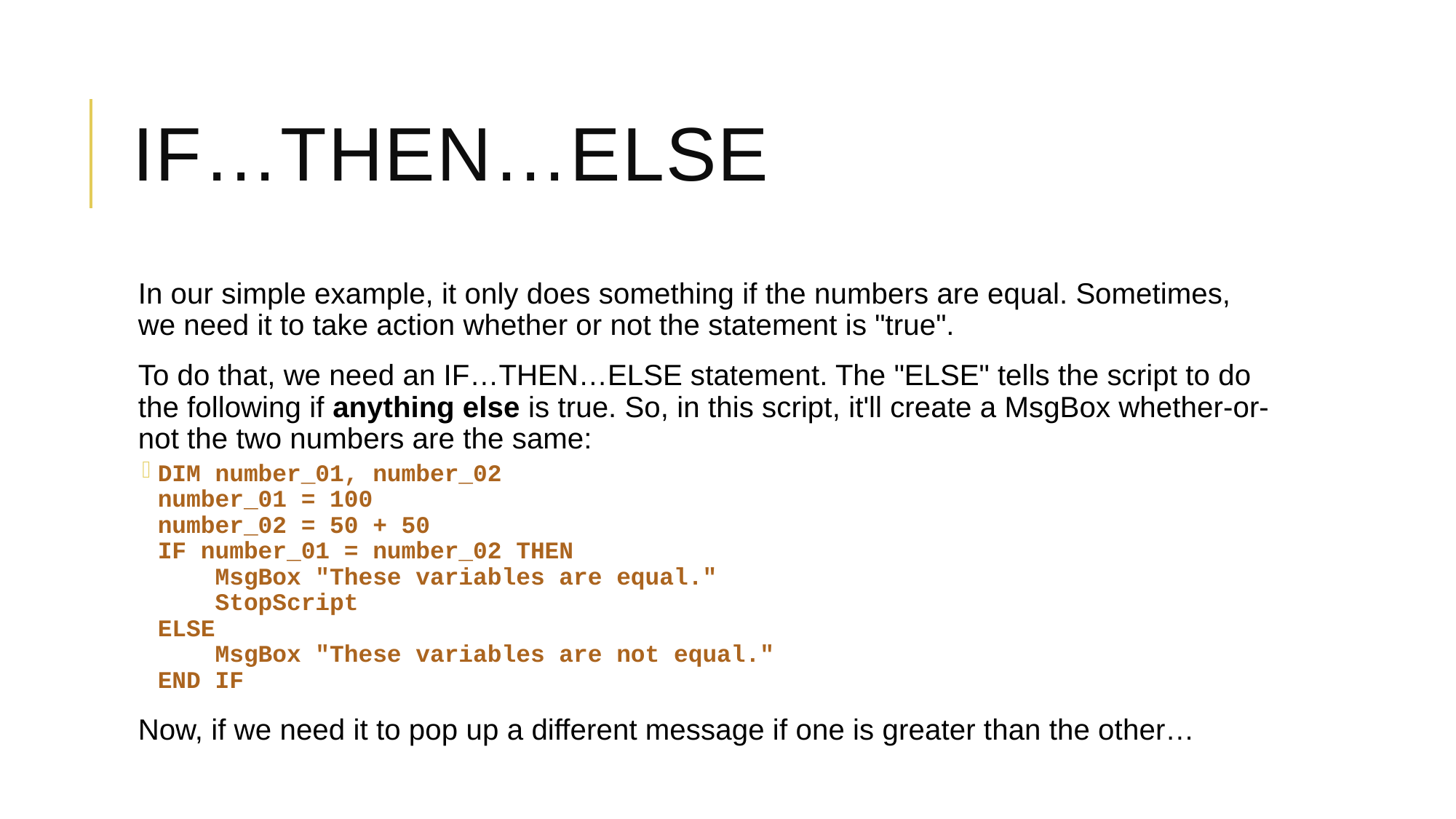

# IF…THEN…ELSE
In our simple example, it only does something if the numbers are equal. Sometimes, we need it to take action whether or not the statement is "true".
To do that, we need an IF…THEN…ELSE statement. The "ELSE" tells the script to do the following if anything else is true. So, in this script, it'll create a MsgBox whether-or-not the two numbers are the same:
DIM number_01, number_02
number_01 = 100
number_02 = 50 + 50
IF number_01 = number_02 THEN
    MsgBox "These variables are equal."
    StopScript
ELSE
    MsgBox "These variables are not equal."
END IF
Now, if we need it to pop up a different message if one is greater than the other…